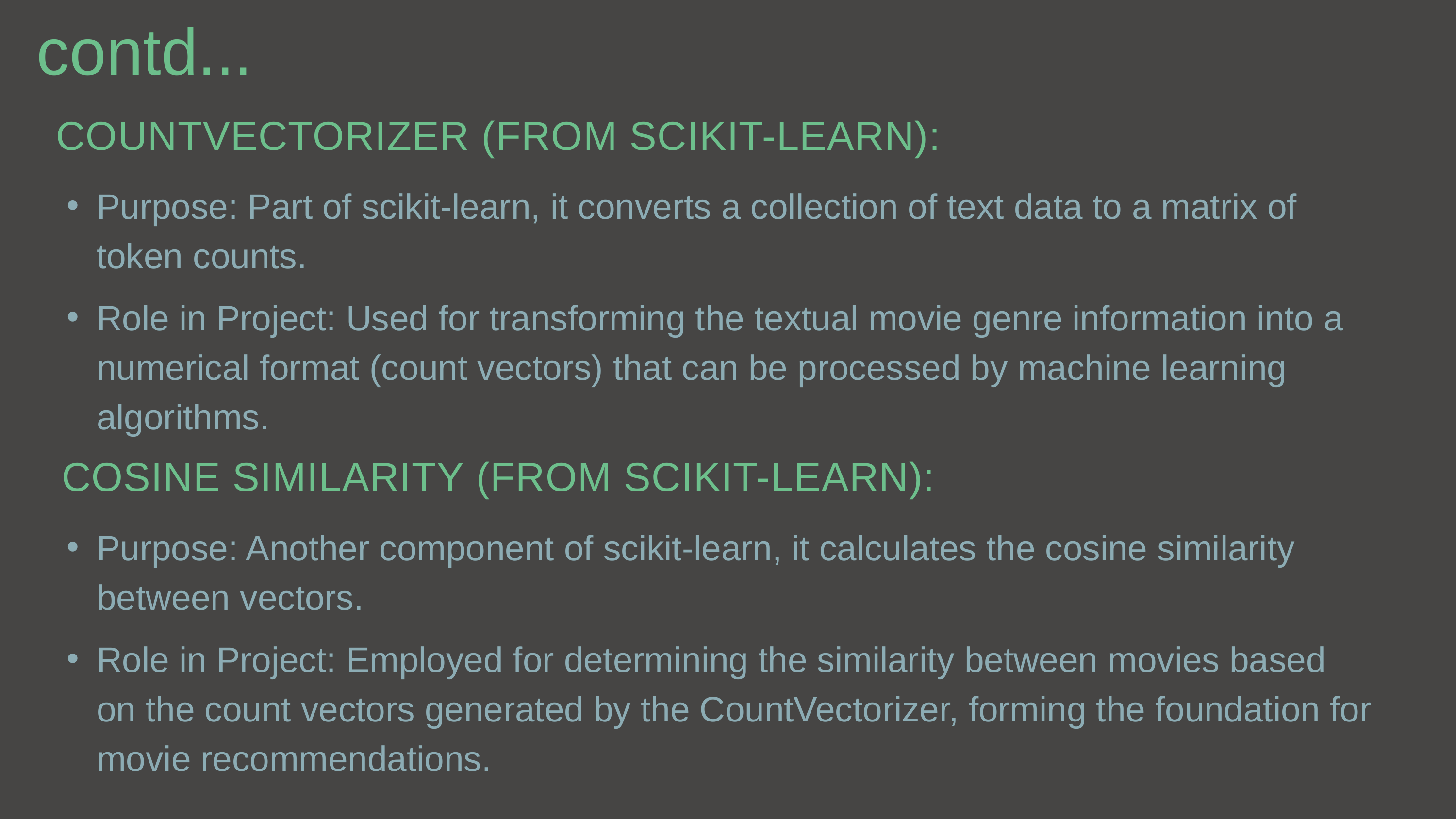

contd...
COUNTVECTORIZER (FROM SCIKIT-LEARN):
Purpose: Part of scikit-learn, it converts a collection of text data to a matrix of token counts.
Role in Project: Used for transforming the textual movie genre information into a numerical format (count vectors) that can be processed by machine learning algorithms.
COSINE SIMILARITY (FROM SCIKIT-LEARN):
Purpose: Another component of scikit-learn, it calculates the cosine similarity between vectors.
Role in Project: Employed for determining the similarity between movies based on the count vectors generated by the CountVectorizer, forming the foundation for movie recommendations.